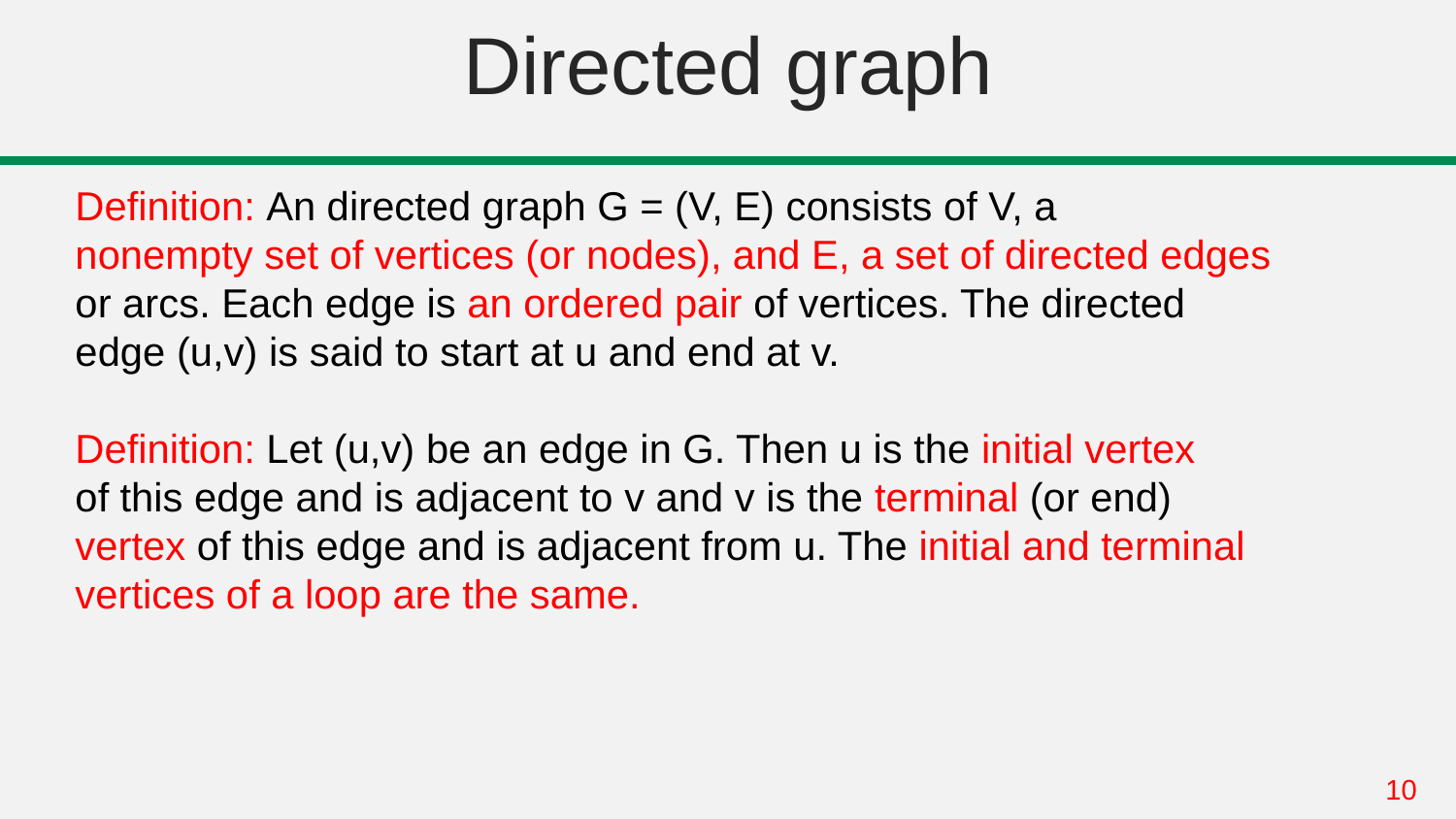

# Directed graph
Definition: An directed graph G = (V, E) consists of V, a
nonempty set of vertices (or nodes), and E, a set of directed edges
or arcs. Each edge is an ordered pair of vertices. The directed
edge (u,v) is said to start at u and end at v.

Definition: Let (u,v) be an edge in G. Then u is the initial vertex
of this edge and is adjacent to v and v is the terminal (or end)
vertex of this edge and is adjacent from u. The initial and terminal
vertices of a loop are the same.